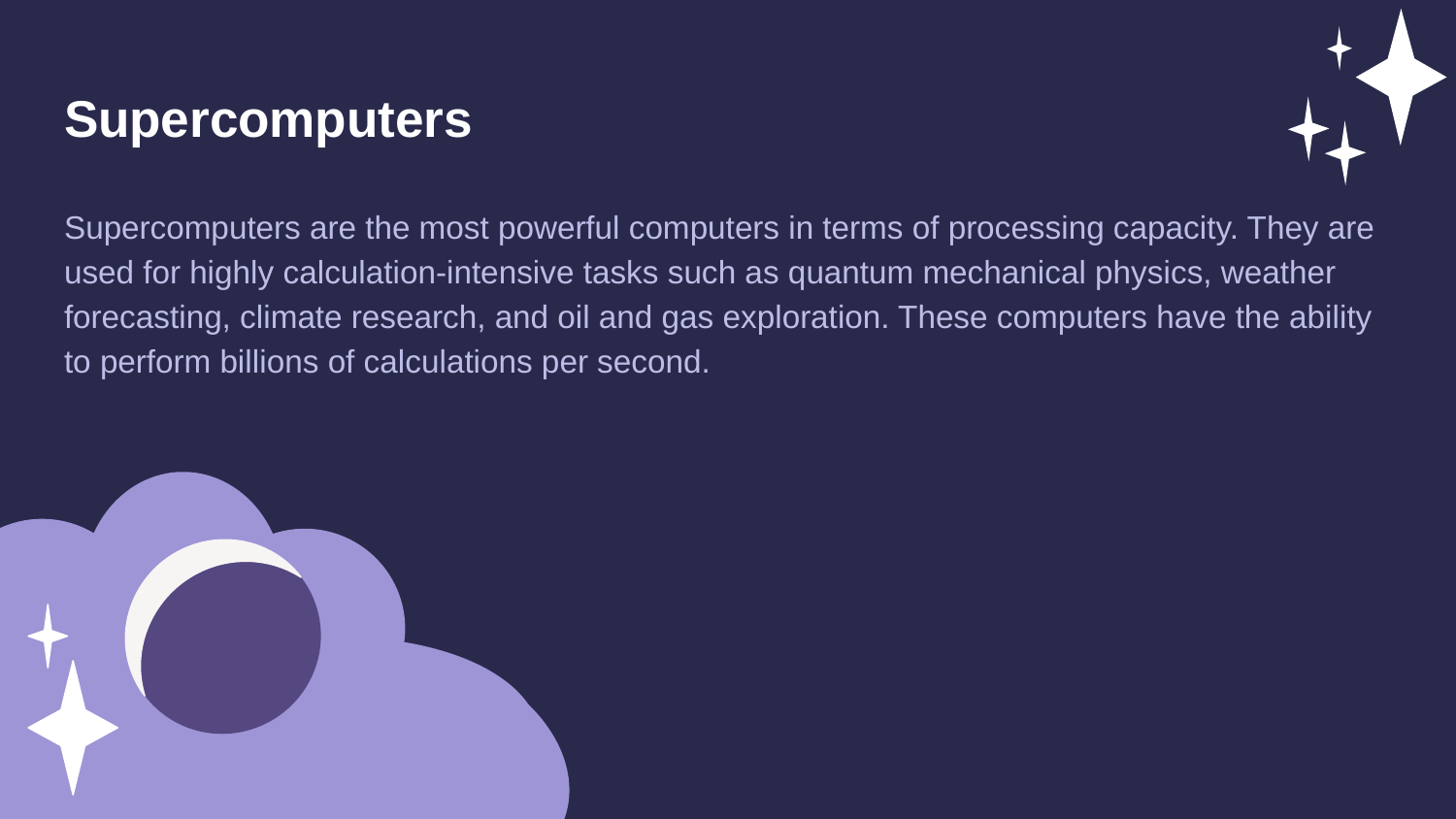

Supercomputers
Supercomputers are the most powerful computers in terms of processing capacity. They are used for highly calculation-intensive tasks such as quantum mechanical physics, weather forecasting, climate research, and oil and gas exploration. These computers have the ability to perform billions of calculations per second.